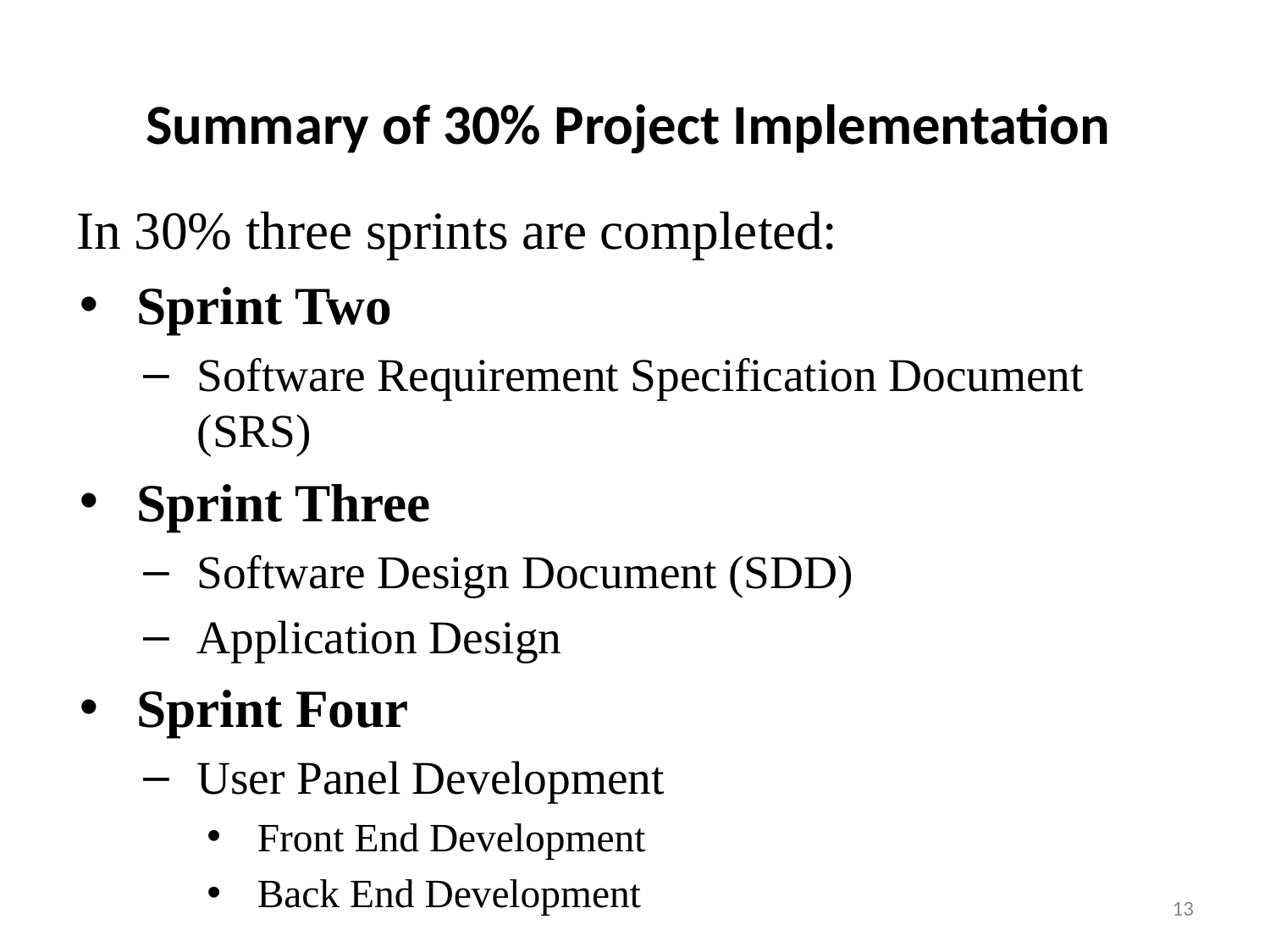

# Summary of 30% Project Implementation
In 30% three sprints are completed:
Sprint Two
Software Requirement Specification Document (SRS)
Sprint Three
Software Design Document (SDD)
Application Design
Sprint Four
User Panel Development
Front End Development
Back End Development

13